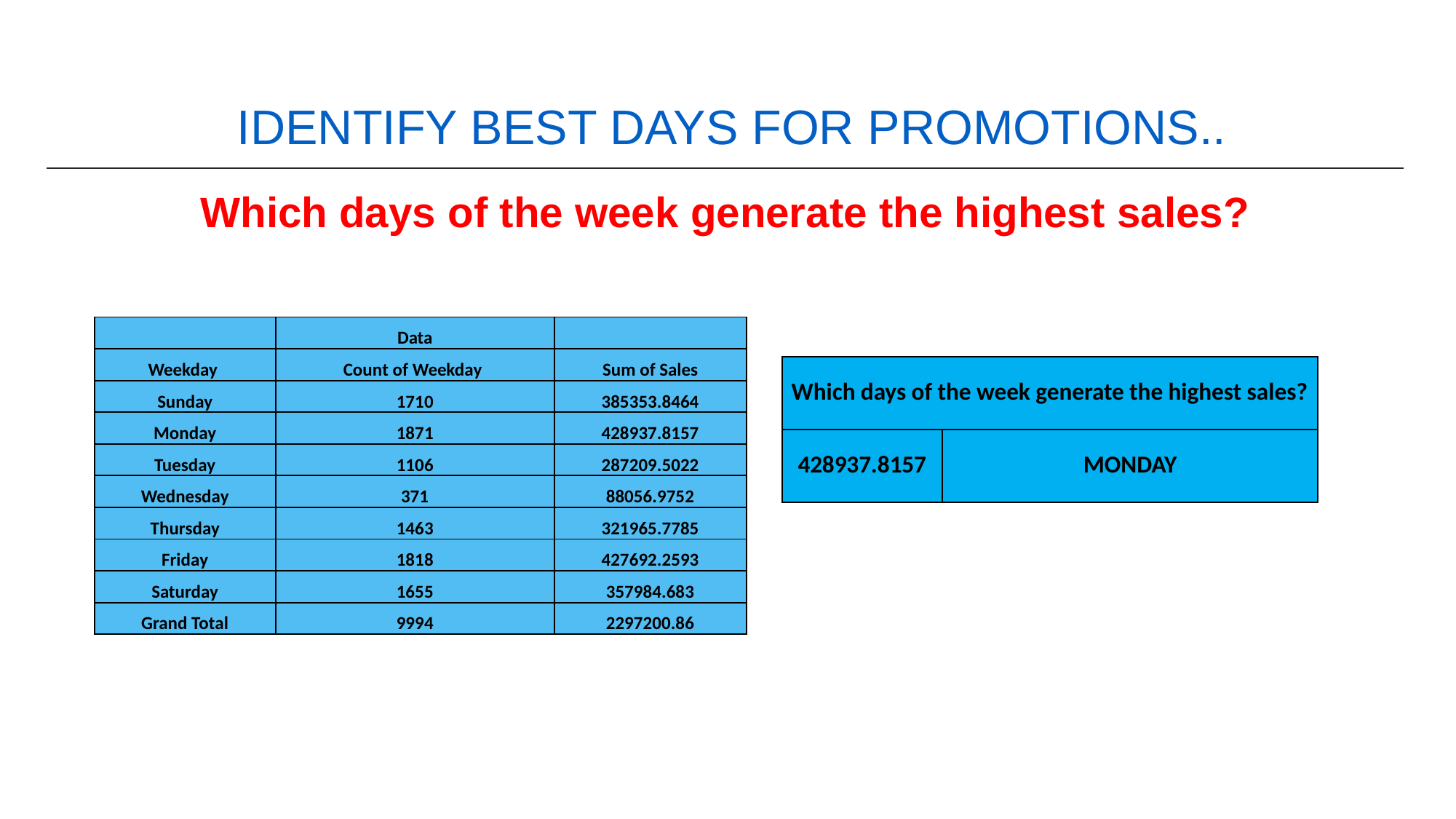

# Identify best days for promotions..
Which days of the week generate the highest sales?

|  | Data |  |
| --- | --- | --- |
| Weekday | Count of Weekday | Sum of Sales |
| Sunday | 1710 | 385353.8464 |
| Monday | 1871 | 428937.8157 |
| Tuesday | 1106 | 287209.5022 |
| Wednesday | 371 | 88056.9752 |
| Thursday | 1463 | 321965.7785 |
| Friday | 1818 | 427692.2593 |
| Saturday | 1655 | 357984.683 |
| Grand Total | 9994 | 2297200.86 |
| Which days of the week generate the highest sales? |  |
| --- | --- |
| 428937.8157 | MONDAY |